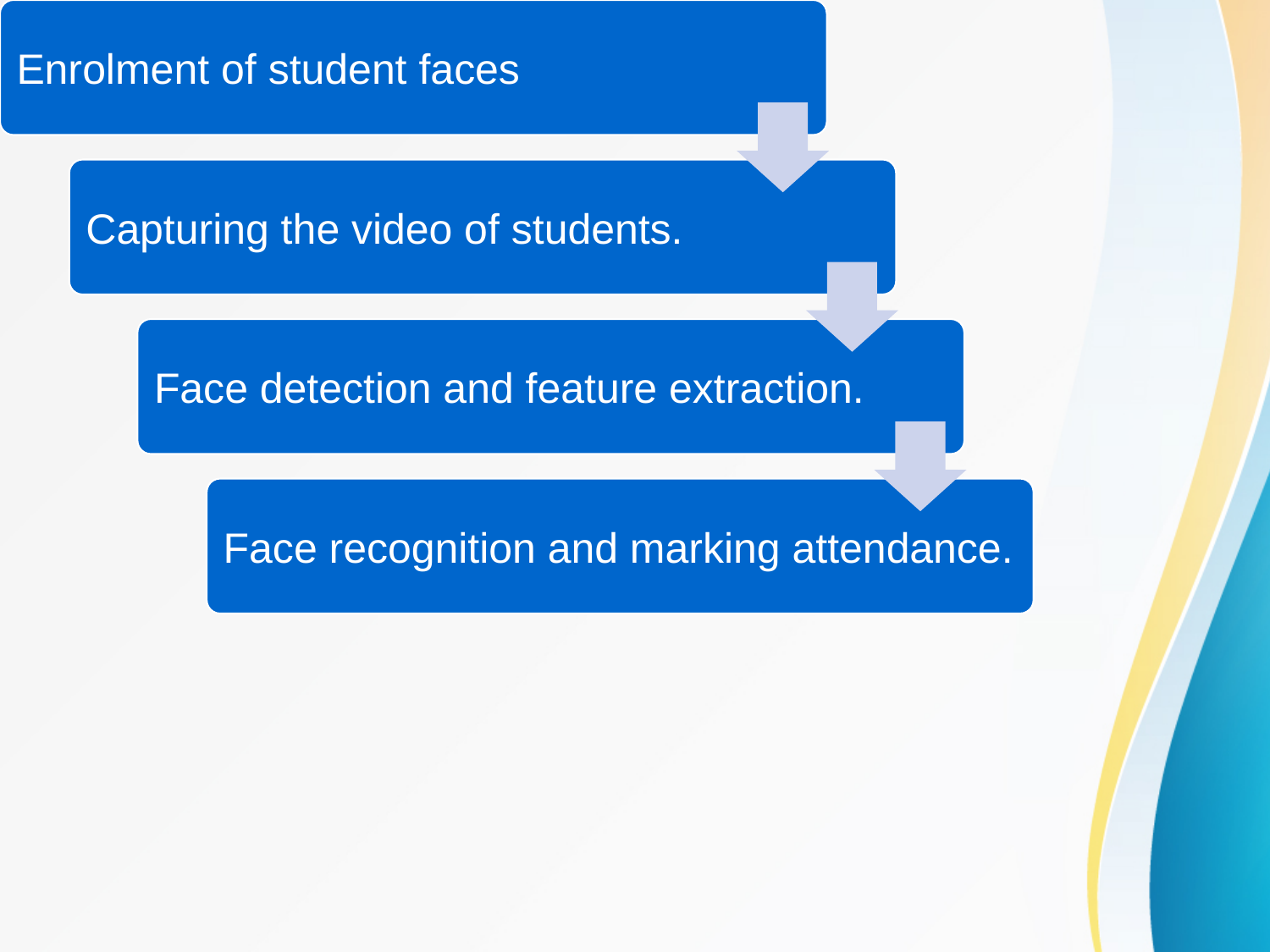

# IMPLEMENTATIONS
STEPS
Enrolment of student faces
Capturing the video of students.
Face detection and feature extraction.
Face recognition and marking attendance.